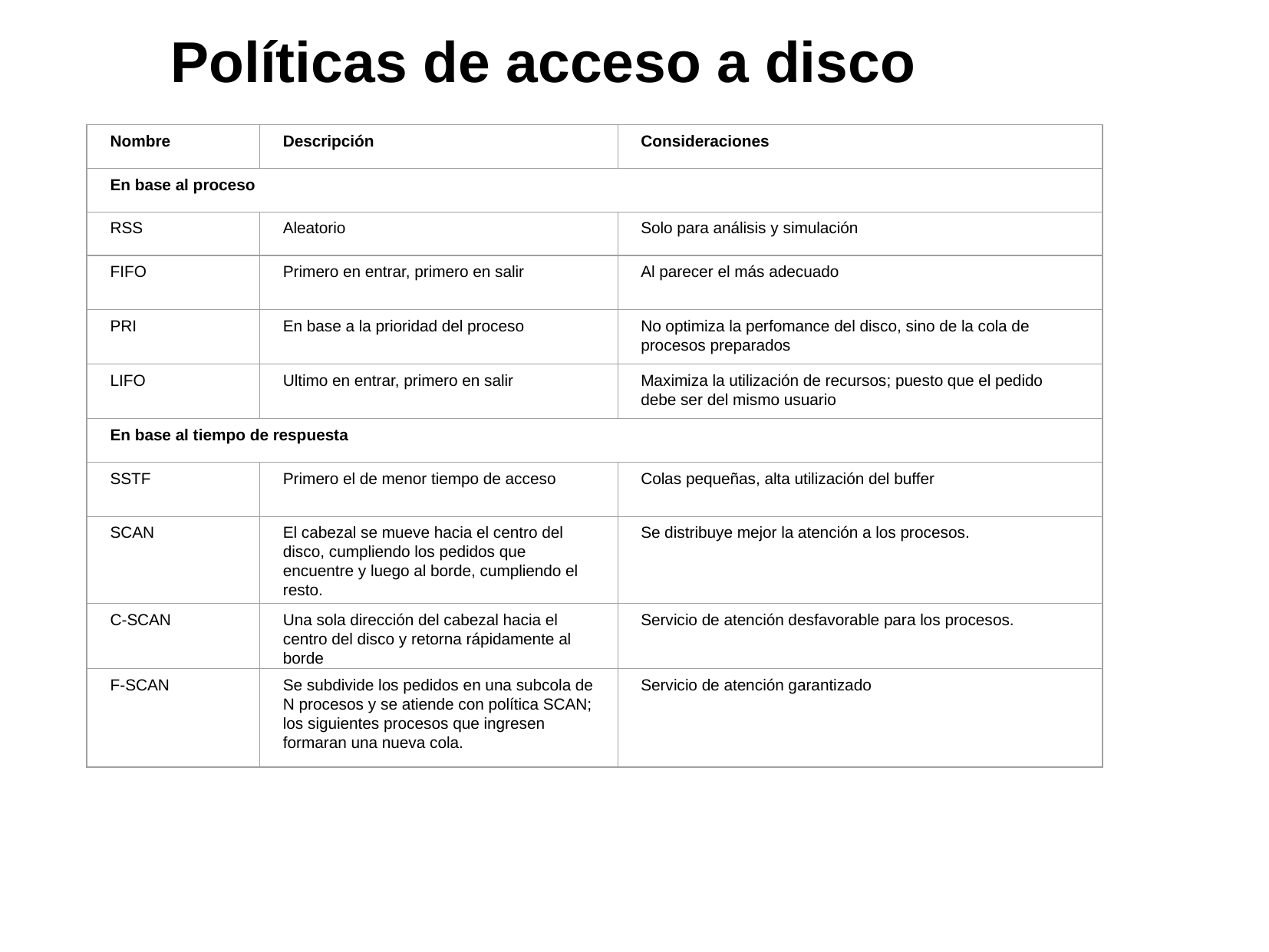

Políticas de acceso a disco

Nombre

Descripción

Consideraciones

En base al proceso

RSS

Aleatorio

Solo para análisis y simulación

FIFO

Primero en entrar, primero en salir

Al parecer el más adecuado

PRI

En base a la prioridad del proceso

No optimiza la perfomance del disco, sino de la cola de procesos preparados

LIFO

Ultimo en entrar, primero en salir

Maximiza la utilización de recursos; puesto que el pedido debe ser del mismo usuario

En base al tiempo de respuesta

SSTF

Primero el de menor tiempo de acceso

Colas pequeñas, alta utilización del buffer

SCAN

El cabezal se mueve hacia el centro del disco, cumpliendo los pedidos que encuentre y luego al borde, cumpliendo el resto.

Se distribuye mejor la atención a los procesos.

C-SCAN

Una sola dirección del cabezal hacia el centro del disco y retorna rápidamente al borde

Servicio de atención desfavorable para los procesos.

F-SCAN

Se subdivide los pedidos en una subcola de N procesos y se atiende con política SCAN; los siguientes procesos que ingresen formaran una nueva cola.

Servicio de atención garantizado

Universidad Nacional de Ingeniería